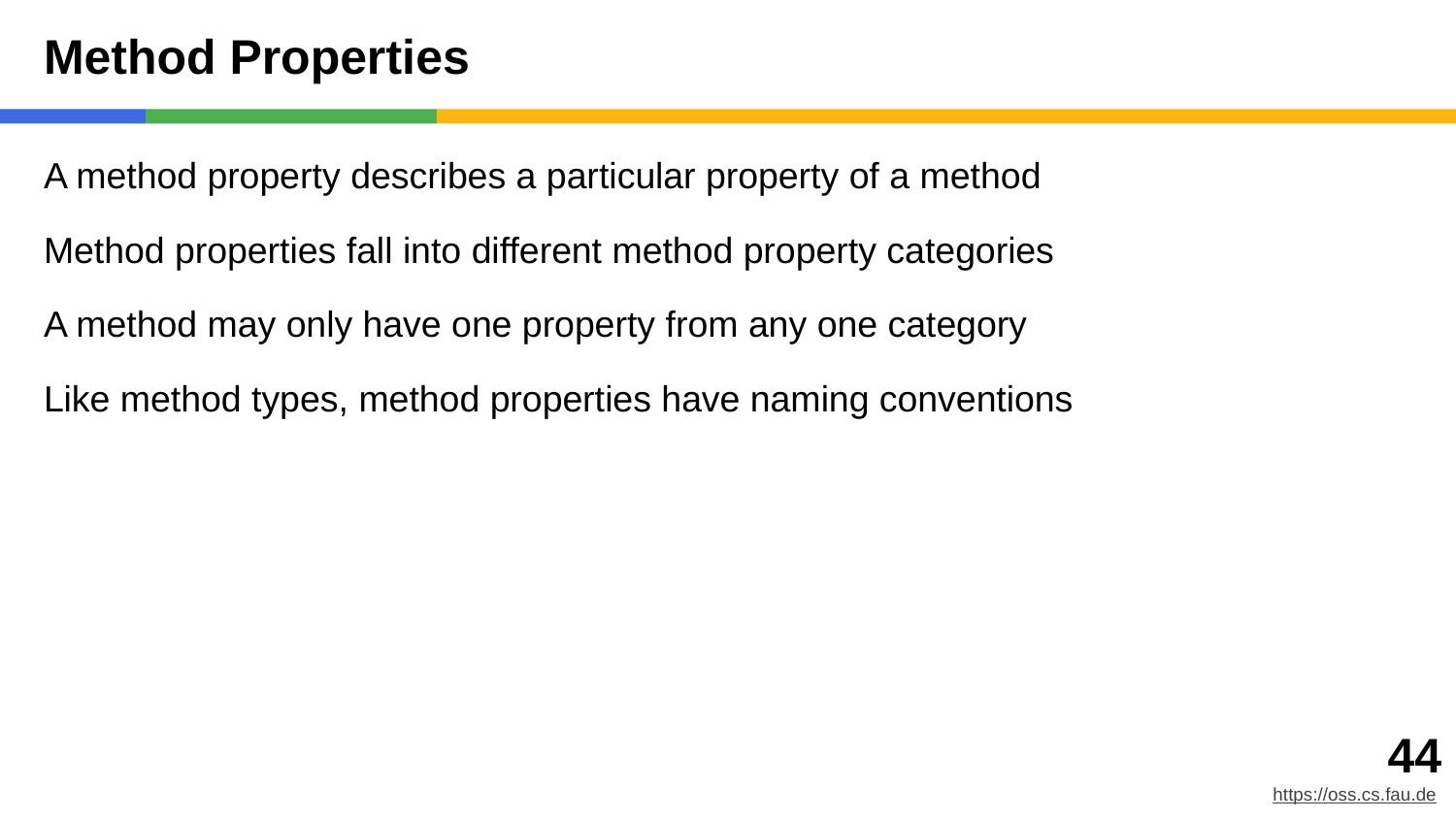

# Method Properties
A method property describes a particular property of a method
Method properties fall into different method property categories
A method may only have one property from any one category
Like method types, method properties have naming conventions

44
https://oss.cs.fau.de